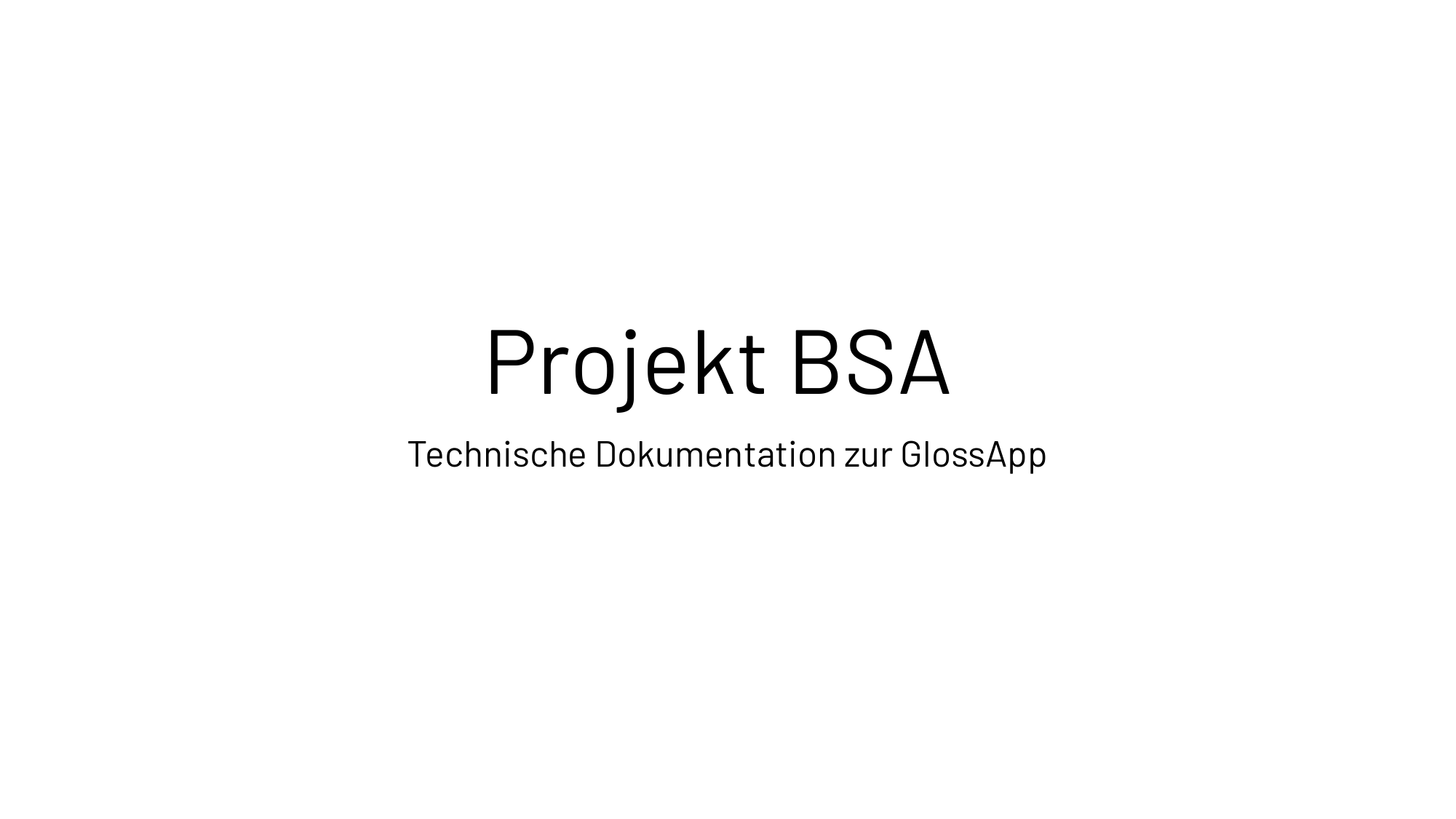

# Projekt BSA
Technische Dokumentation zur GlossApp